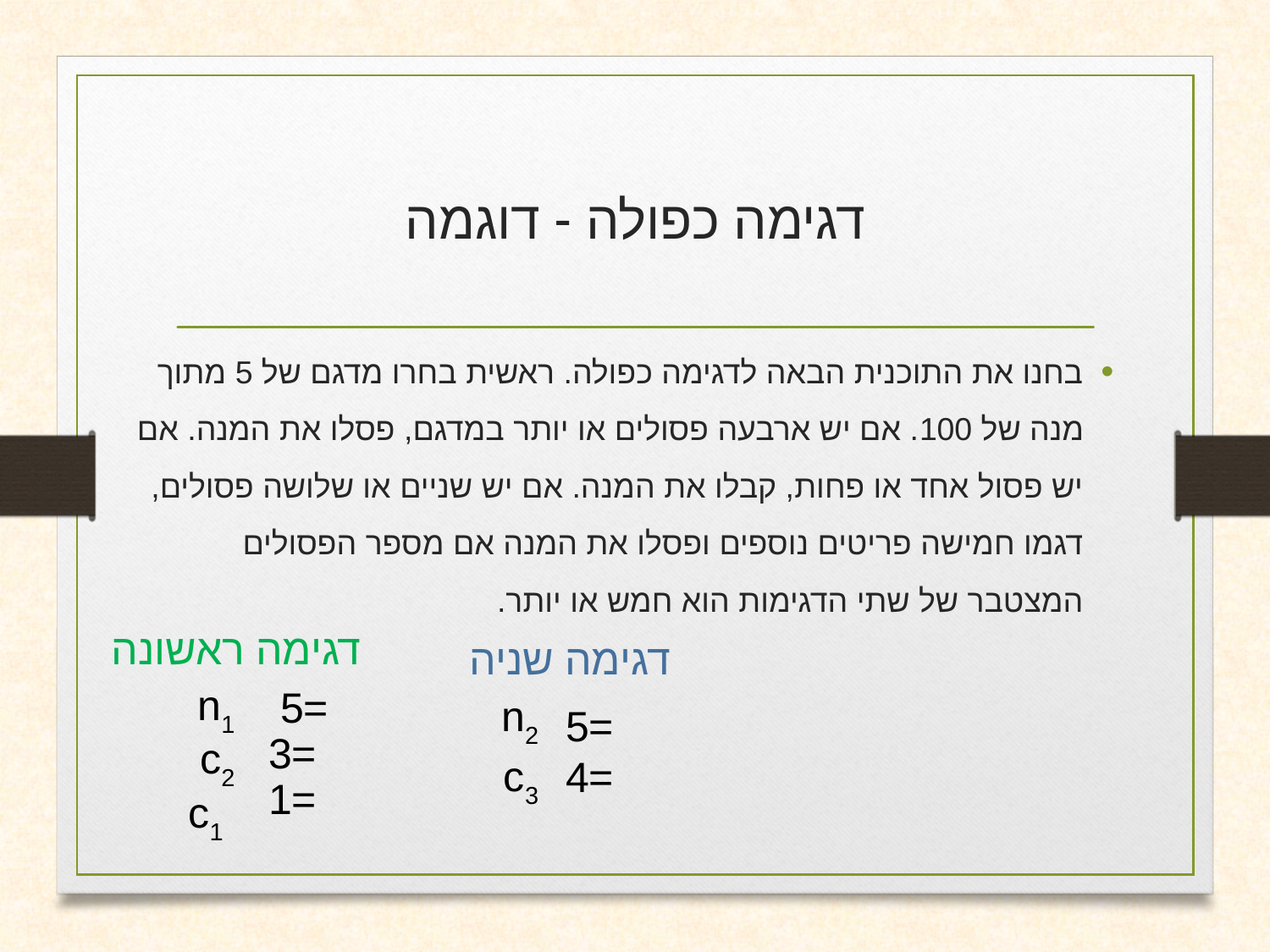

# דגימה כפולה - דוגמה
בחנו את התוכנית הבאה לדגימה כפולה. ראשית בחרו מדגם של 5 מתוך מנה של 100. אם יש ארבעה פסולים או יותר במדגם, פסלו את המנה. אם יש פסול אחד או פחות, קבלו את המנה. אם יש שניים או שלושה פסולים, דגמו חמישה פריטים נוספים ופסלו את המנה אם מספר הפסולים המצטבר של שתי הדגימות הוא חמש או יותר.

דגימה ראשונה
דגימה שניה
n1
c2
 c1
=5
 =3
 =1
n2
c3

=5
=4